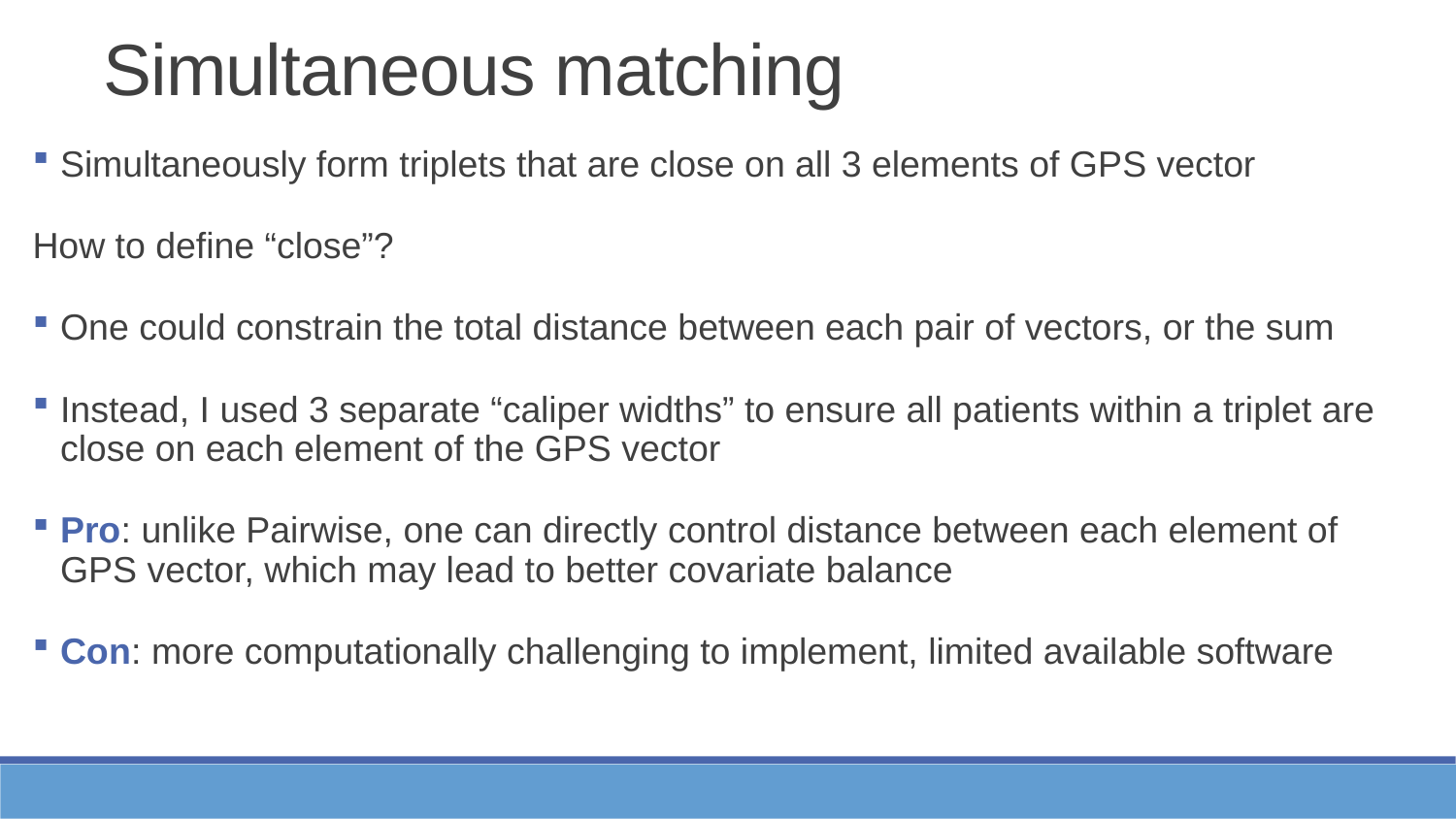

Simultaneous matching
Simultaneously form triplets that are close on all 3 elements of GPS vector
How to define “close”?
One could constrain the total distance between each pair of vectors, or the sum
Instead, I used 3 separate “caliper widths” to ensure all patients within a triplet are close on each element of the GPS vector
Pro: unlike Pairwise, one can directly control distance between each element of GPS vector, which may lead to better covariate balance
Con: more computationally challenging to implement, limited available software